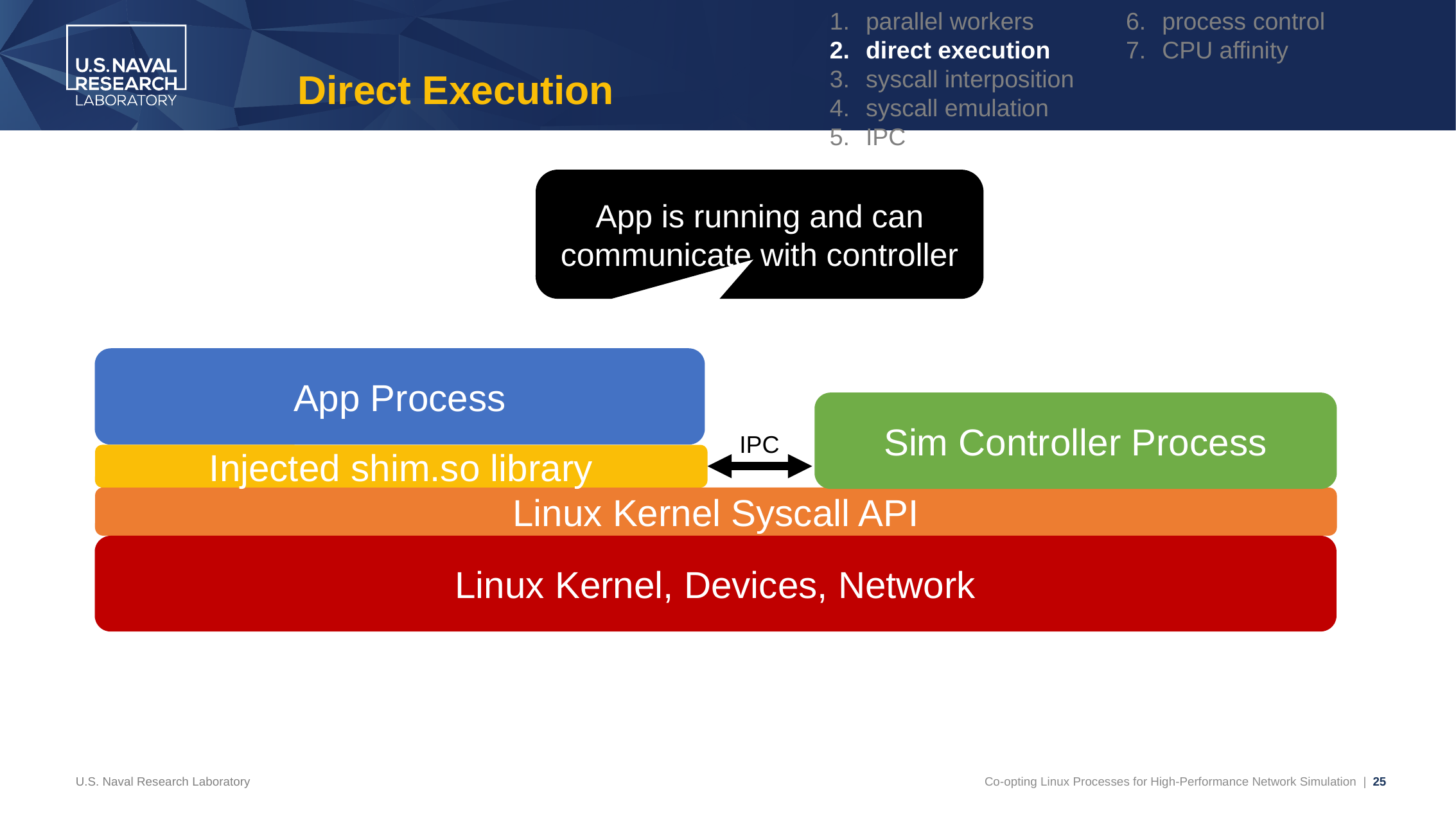

parallel workers
direct execution
syscall interposition
syscall emulation
IPC
process control
CPU affinity

# Direct Execution
App is running and can communicate with controller
App Process
Sim Controller Process
IPC
Injected shim.so library
Linux Kernel Syscall API
Linux Kernel, Devices, Network
U.S. Naval Research Laboratory
Co-opting Linux Processes for High-Performance Network Simulation  |  25